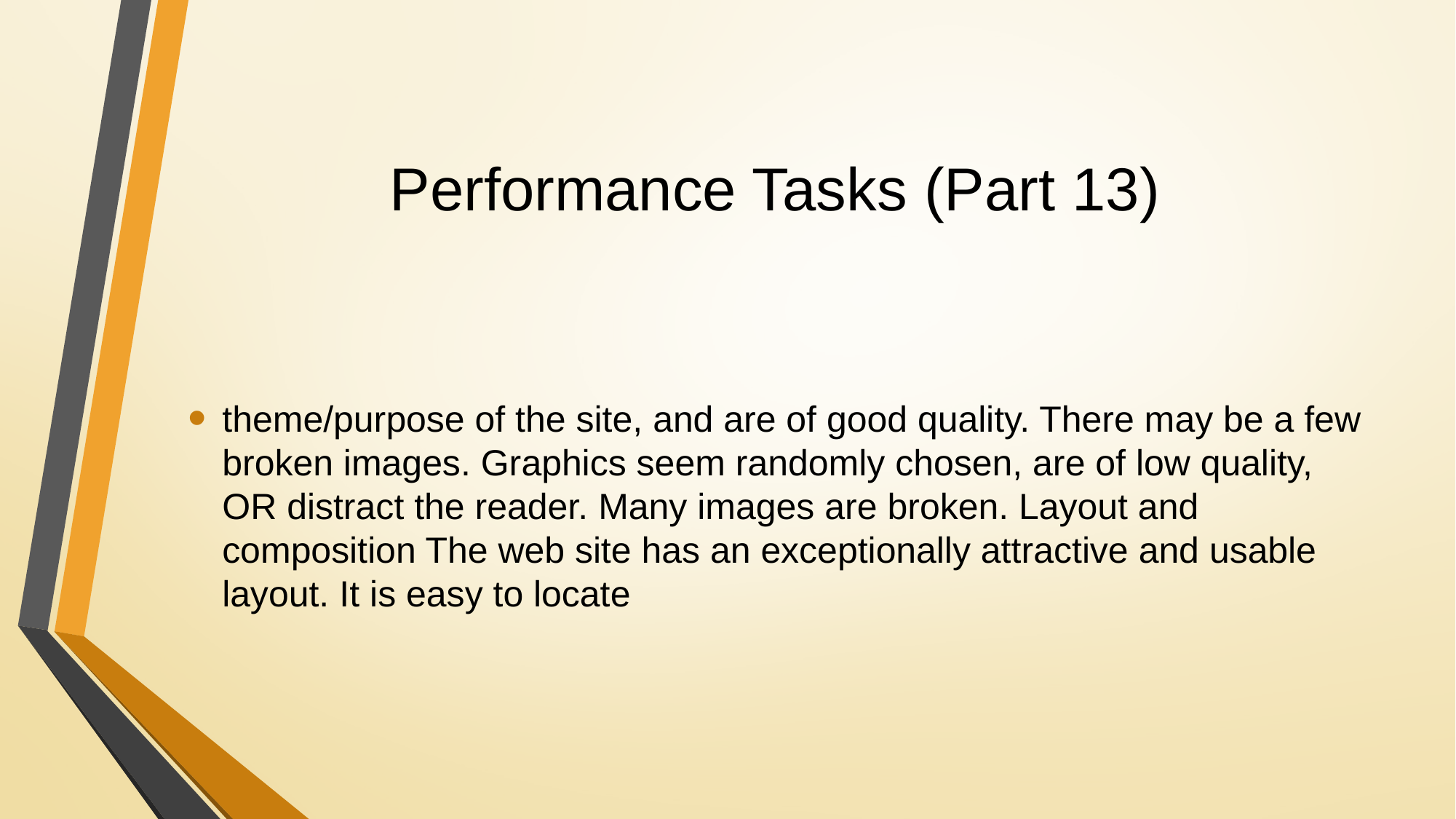

# Performance Tasks (Part 13)
theme/purpose of the site, and are of good quality. There may be a few broken images. Graphics seem randomly chosen, are of low quality, OR distract the reader. Many images are broken. Layout and composition The web site has an exceptionally attractive and usable layout. It is easy to locate